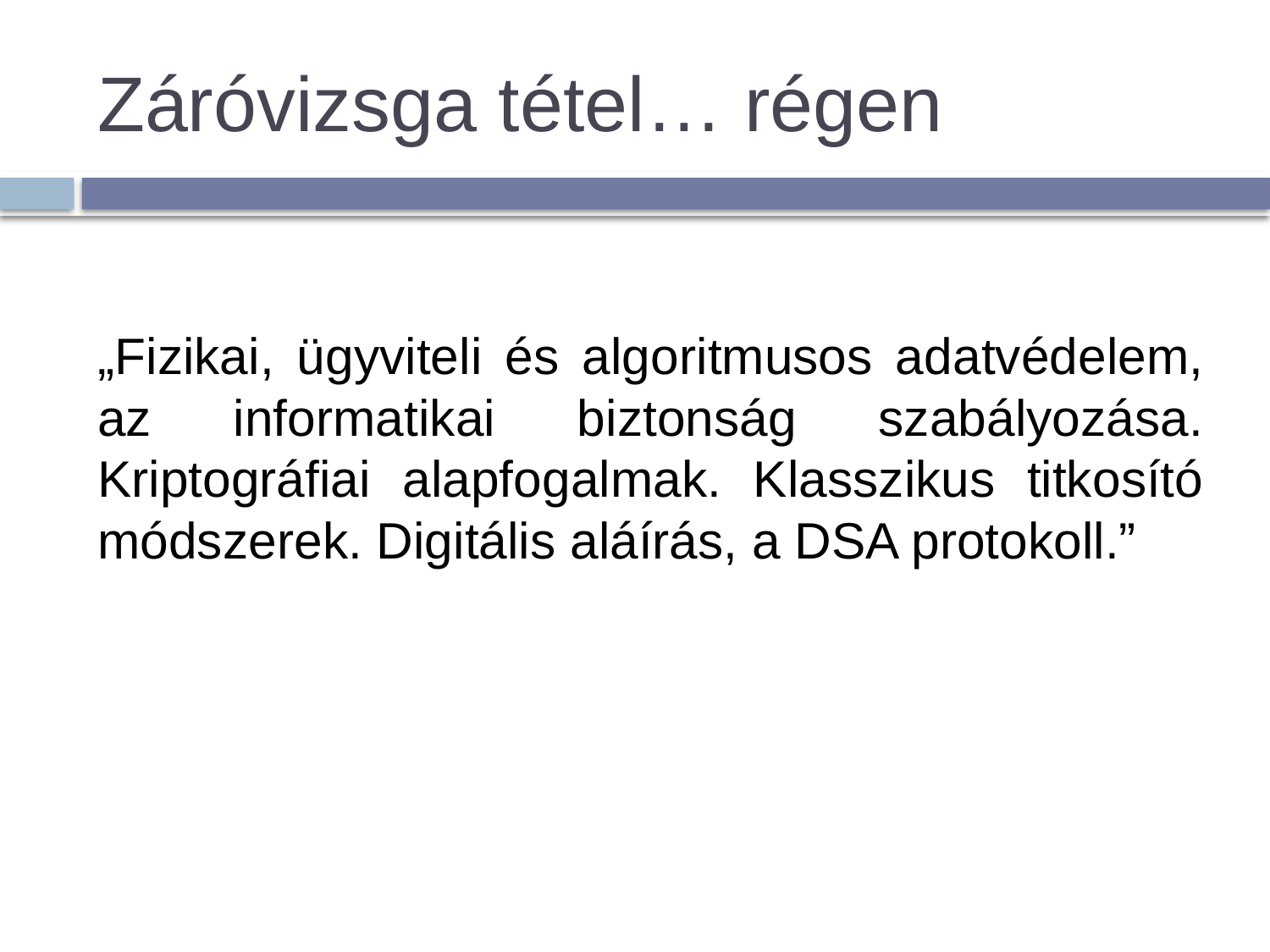

# Záróvizsga tétel… régen
„Fizikai, ügyviteli és algoritmusos adatvédelem, az informatikai biztonság szabályozása. Kriptográfiai alapfogalmak. Klasszikus titkosító módszerek. Digitális aláírás, a DSA protokoll.”